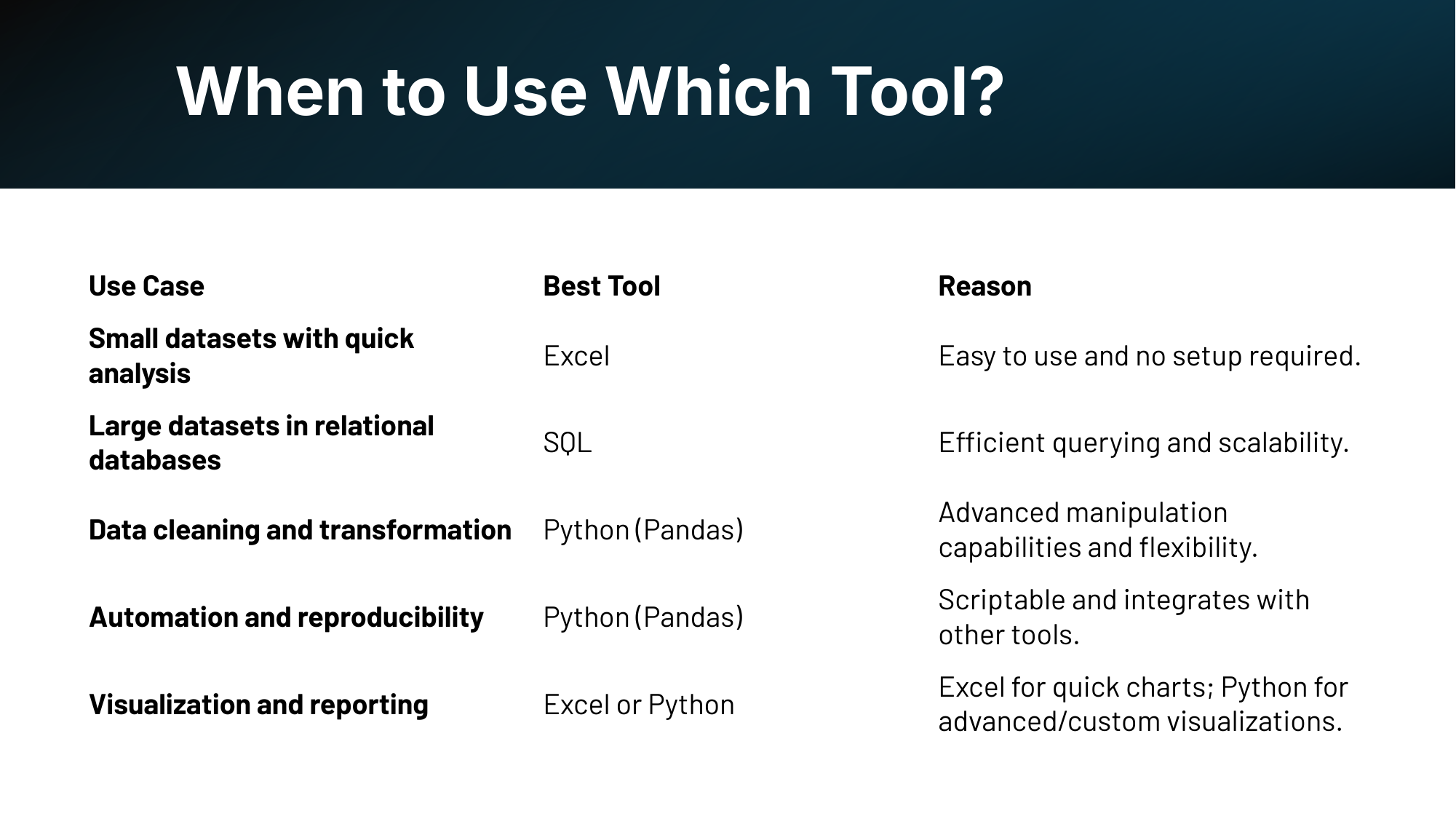

# When to Use Which Tool?
| Use Case | Best Tool | Reason |
| --- | --- | --- |
| Small datasets with quick analysis | Excel | Easy to use and no setup required. |
| Large datasets in relational databases | SQL | Efficient querying and scalability. |
| Data cleaning and transformation | Python (Pandas) | Advanced manipulation capabilities and flexibility. |
| Automation and reproducibility | Python (Pandas) | Scriptable and integrates with other tools. |
| Visualization and reporting | Excel or Python | Excel for quick charts; Python for advanced/custom visualizations. |